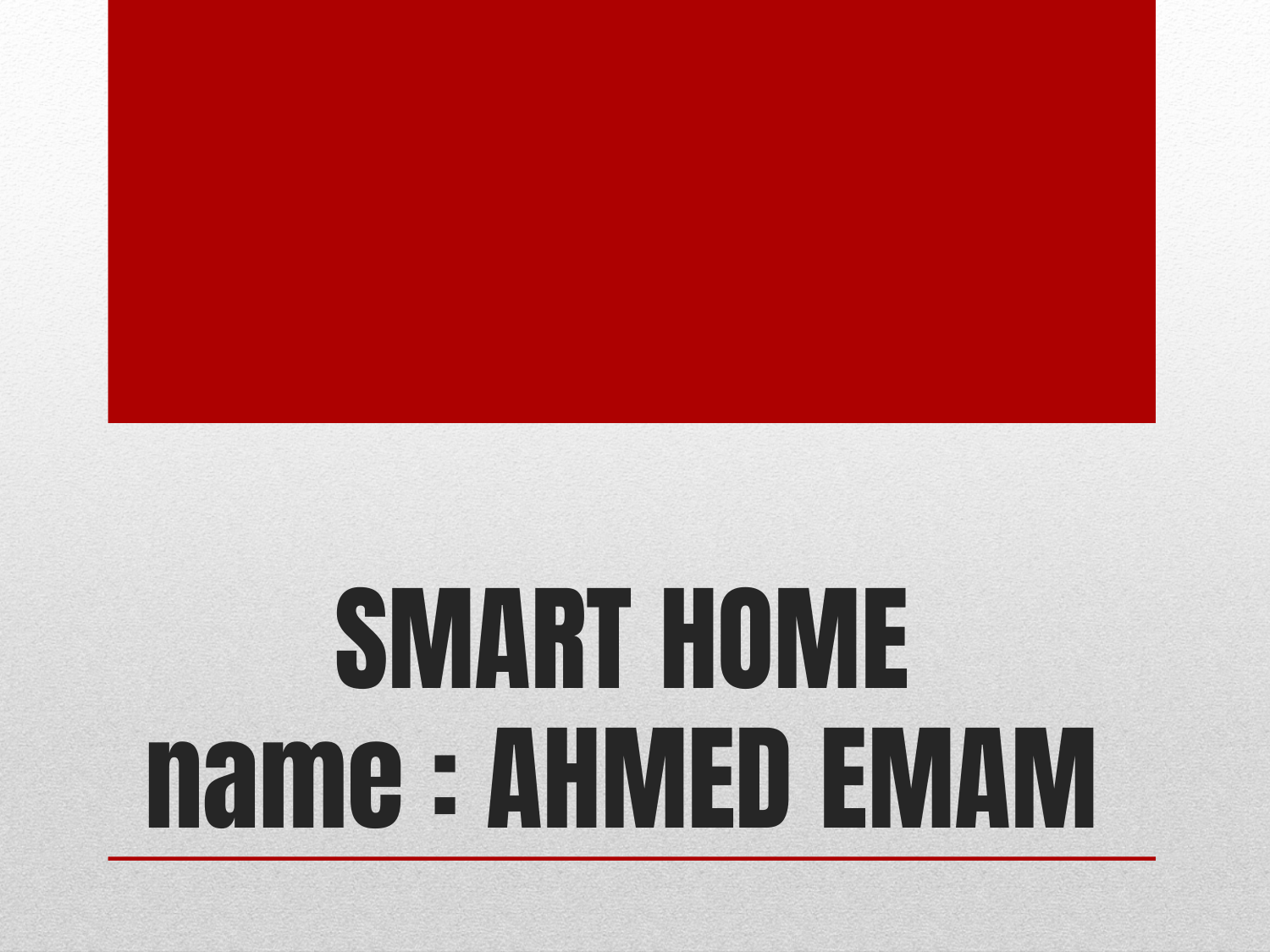

# SMART HOME name : AHMED EMAM